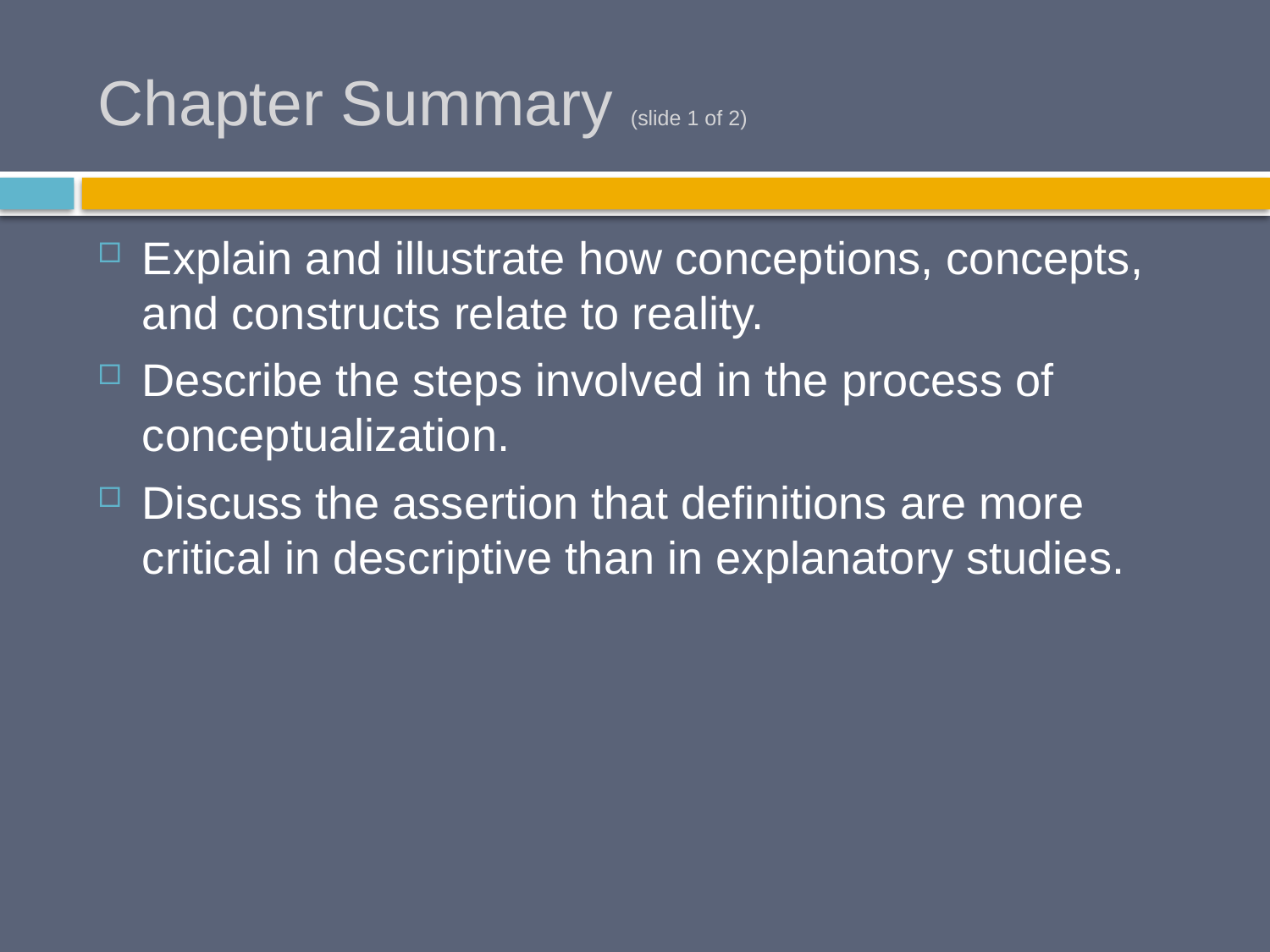

# Chapter Summary (slide 1 of 2)
Explain and illustrate how conceptions, concepts, and constructs relate to reality.
Describe the steps involved in the process of conceptualization.
Discuss the assertion that definitions are more critical in descriptive than in explanatory studies.